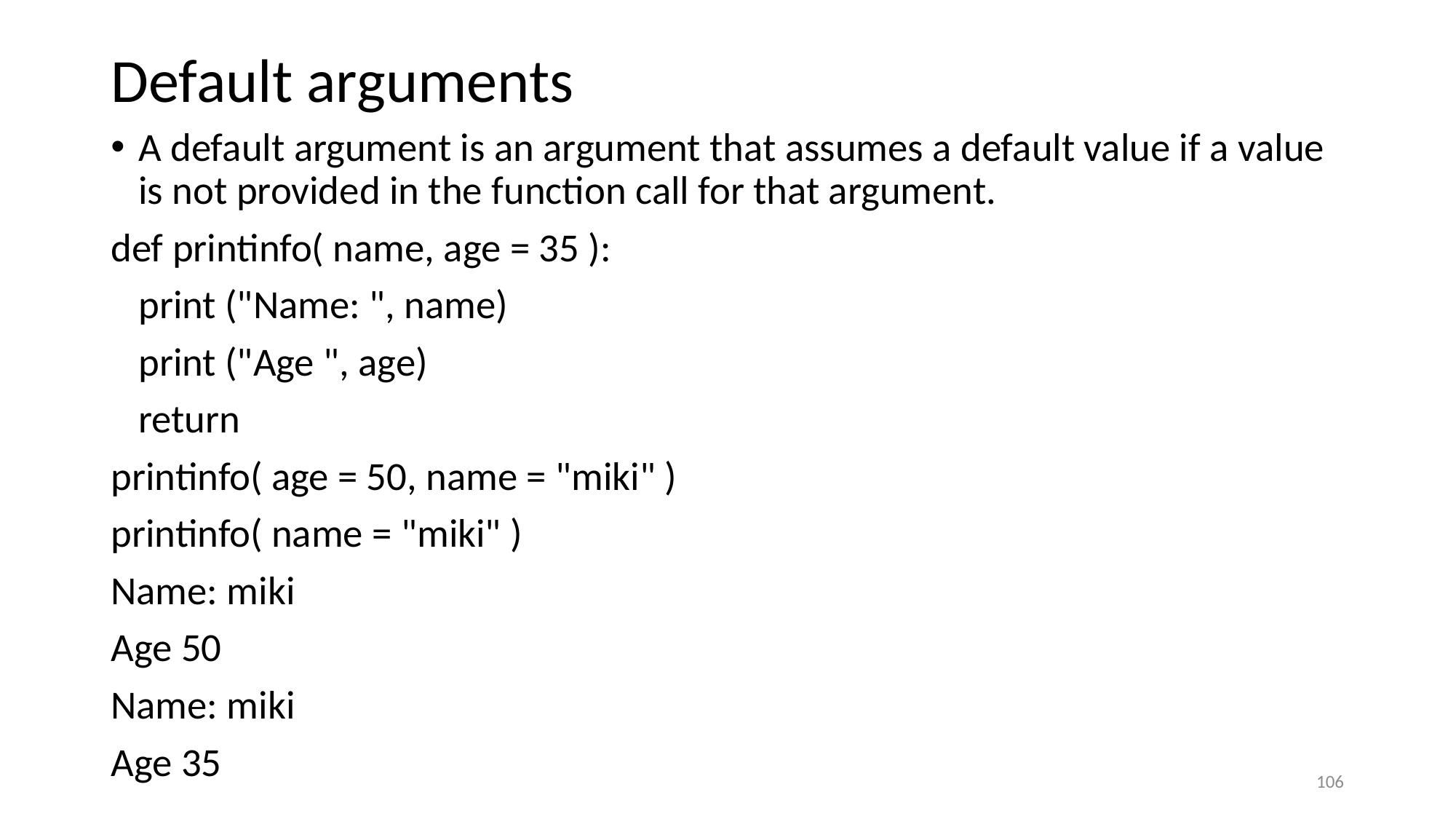

# Default arguments
A default argument is an argument that assumes a default value if a value is not provided in the function call for that argument.
def printinfo( name, age = 35 ):
	print ("Name: ", name)
	print ("Age ", age)
	return
printinfo( age = 50, name = "miki" )
printinfo( name = "miki" )
Name: miki
Age 50
Name: miki
Age 35

106